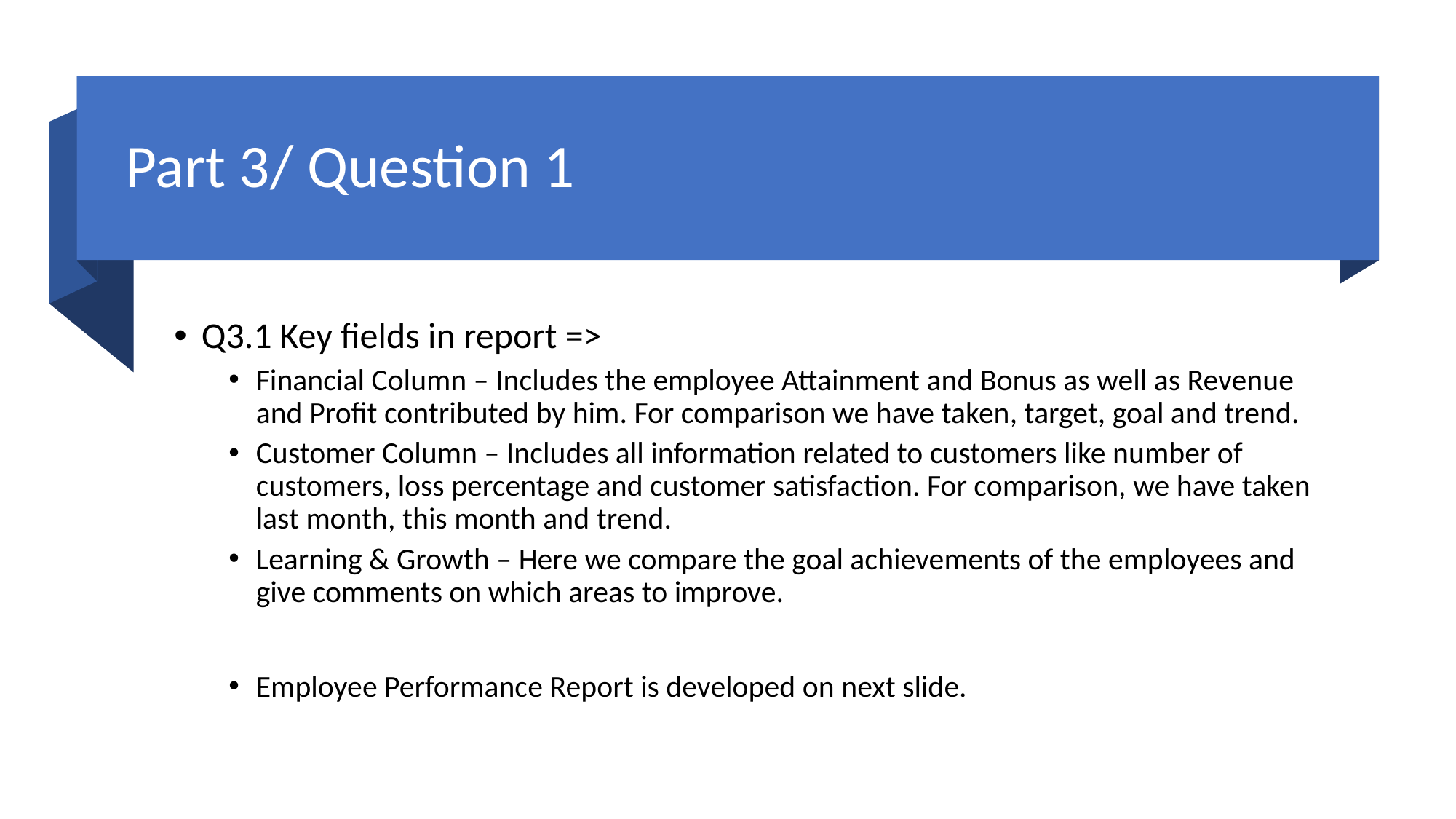

# Part 3/ Question 1

Q3.1 Key fields in report =>
Financial Column – Includes the employee Attainment and Bonus as well as Revenue and Profit contributed by him. For comparison we have taken, target, goal and trend.
Customer Column – Includes all information related to customers like number of customers, loss percentage and customer satisfaction. For comparison, we have taken last month, this month and trend.
Learning & Growth – Here we compare the goal achievements of the employees and give comments on which areas to improve.

Employee Performance Report is developed on next slide.